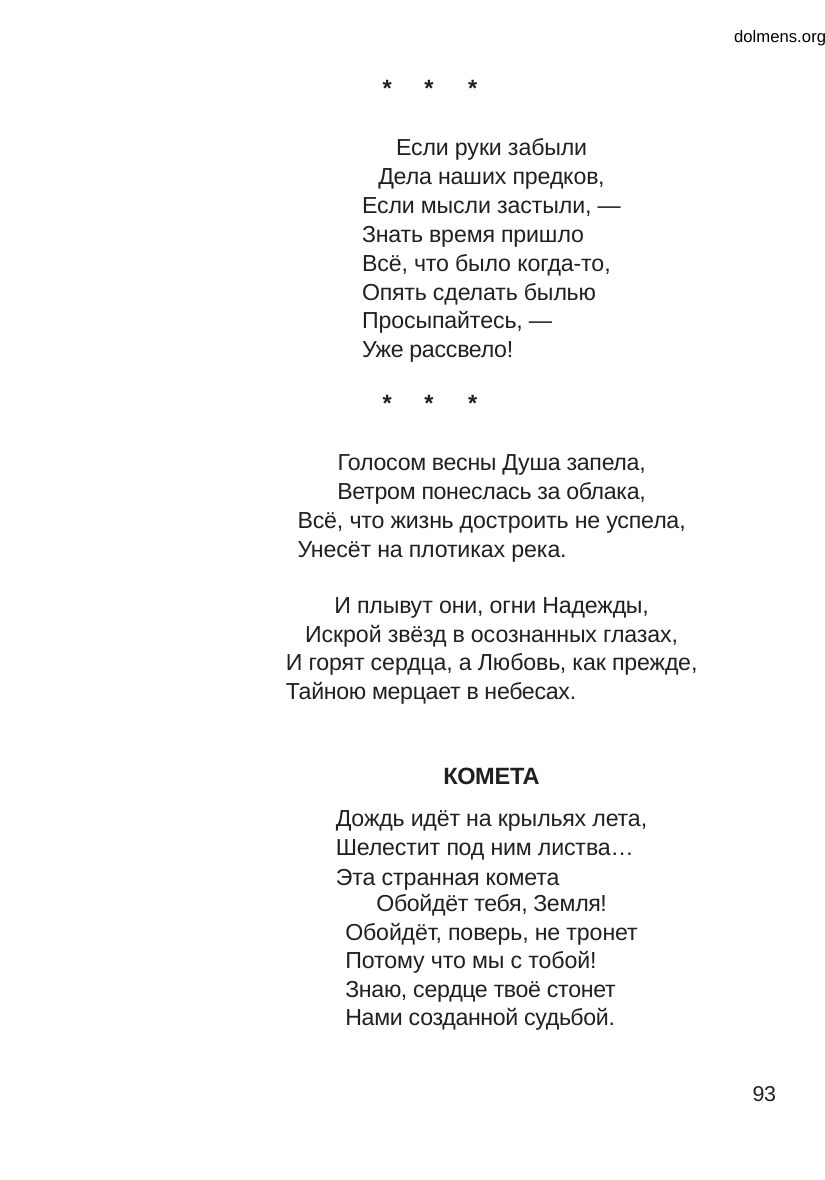

dolmens.org

*

*

*

Если руки забыли

Дела наших предков,

Если мысли застыли, —
Знать время пришло
Всё, что было когда-то,
Опять сделать былью
Просыпайтесь, —
Уже рассвело!

*

*

*

Голосом весны Душа запела,

Ветром понеслась за облака,

Всё, что жизнь достроить не успела,
Унесёт на плотиках река.

И плывут они, огни Надежды,

Искрой звёзд в осознанных глазах,

И горят сердца, а Любовь, как прежде,
Тайною мерцает в небесах.

КОМЕТА

Дождь идёт на крыльях лета,
Шелестит под ним листва…
Эта странная комета

Обойдёт тебя, Земля!

Обойдёт, поверь, не тронет
Потому что мы с тобой!
Знаю, сердце твоё стонет
Нами созданной судьбой.

93